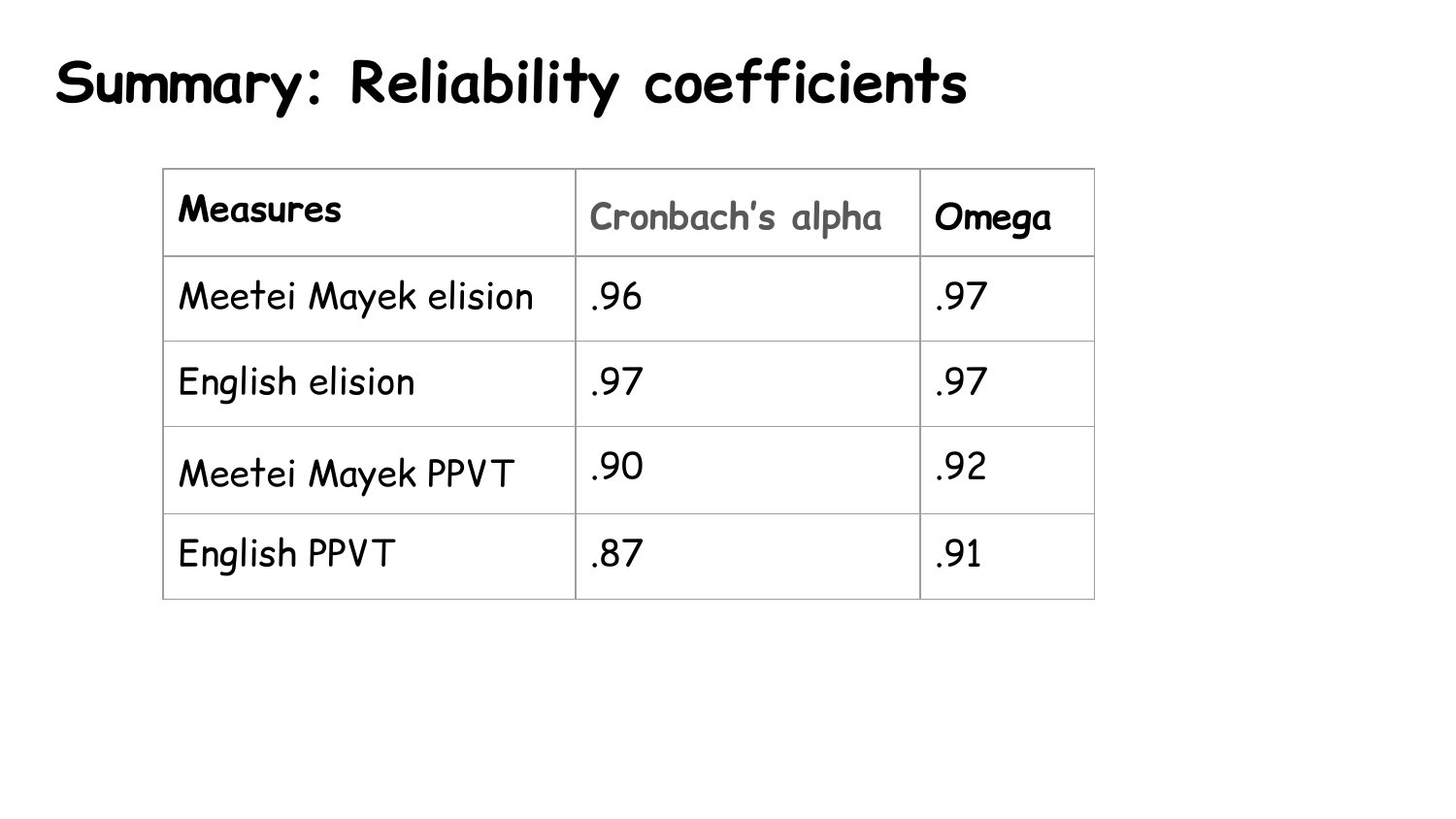

# Summary: Reliability coefficients
| Measures | Cronbach’s alpha | Omega |
| --- | --- | --- |
| Meetei Mayek elision | .96 | .97 |
| English elision | .97 | .97 |
| Meetei Mayek PPVT | .90 | .92 |
| English PPVT | .87 | .91 |